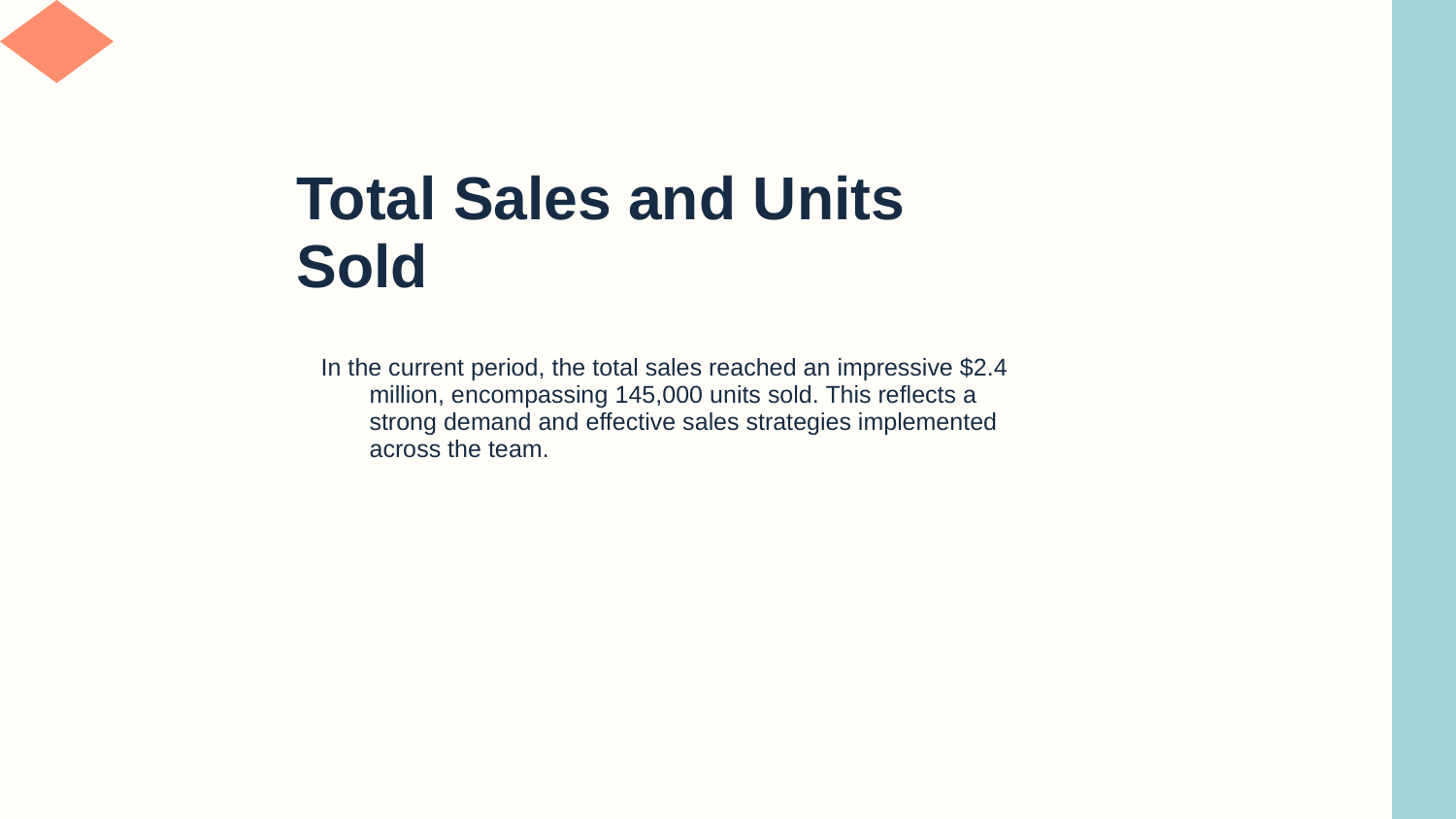

# Total Sales and Units Sold
In the current period, the total sales reached an impressive $2.4 million, encompassing 145,000 units sold. This reflects a strong demand and effective sales strategies implemented across the team.